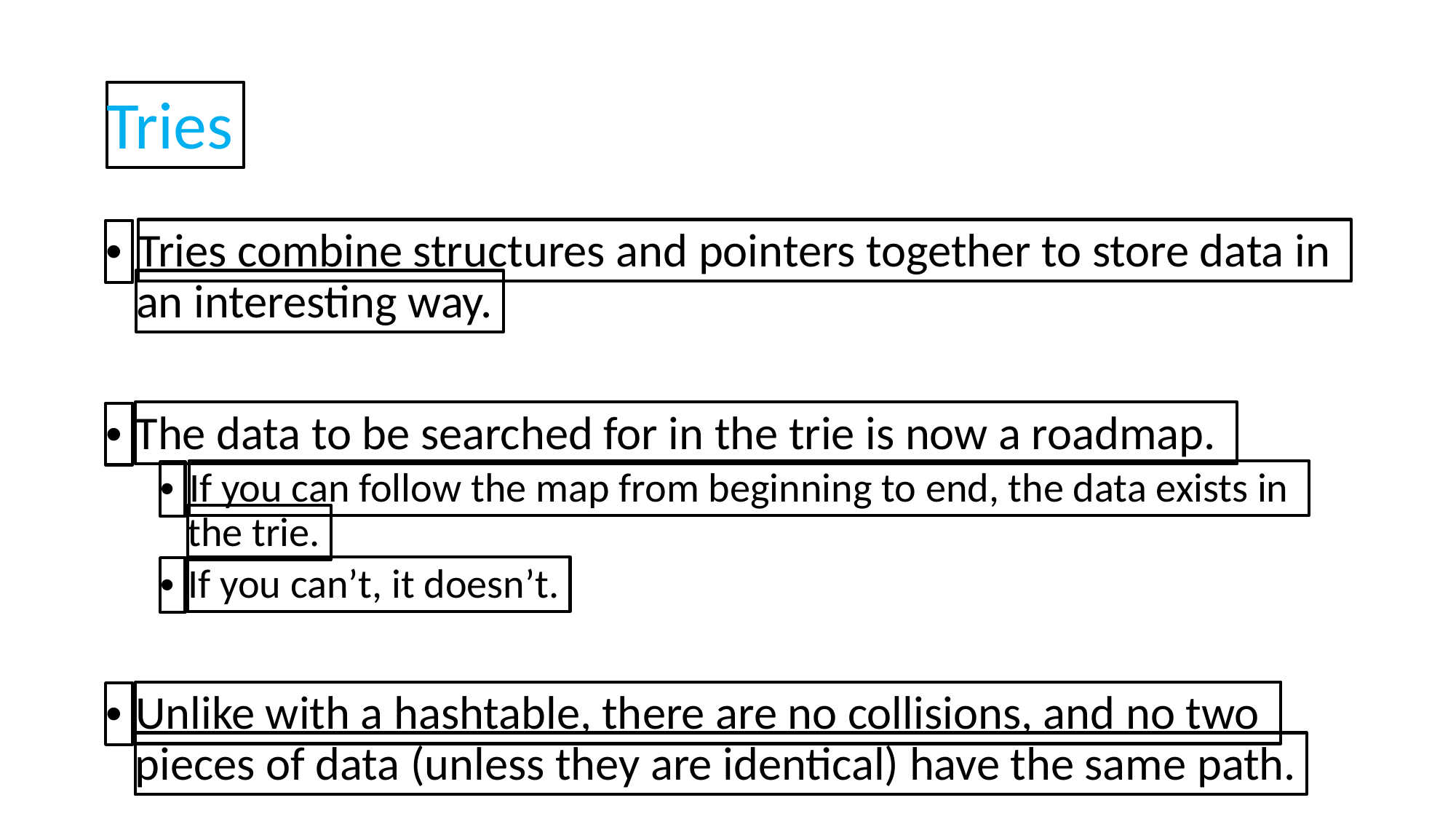

Tries
Tries combine structures and pointers together to store data in
•
an interesting way.
The data to be searched for in the trie is now a roadmap.
•
If you can follow the map from beginning to end, the data exists in
•
the trie.
If you can’t, it doesn’t.
•
Unlike with a hashtable, there are no collisions, and no two
•
pieces of data (unless they are identical) have the same path.